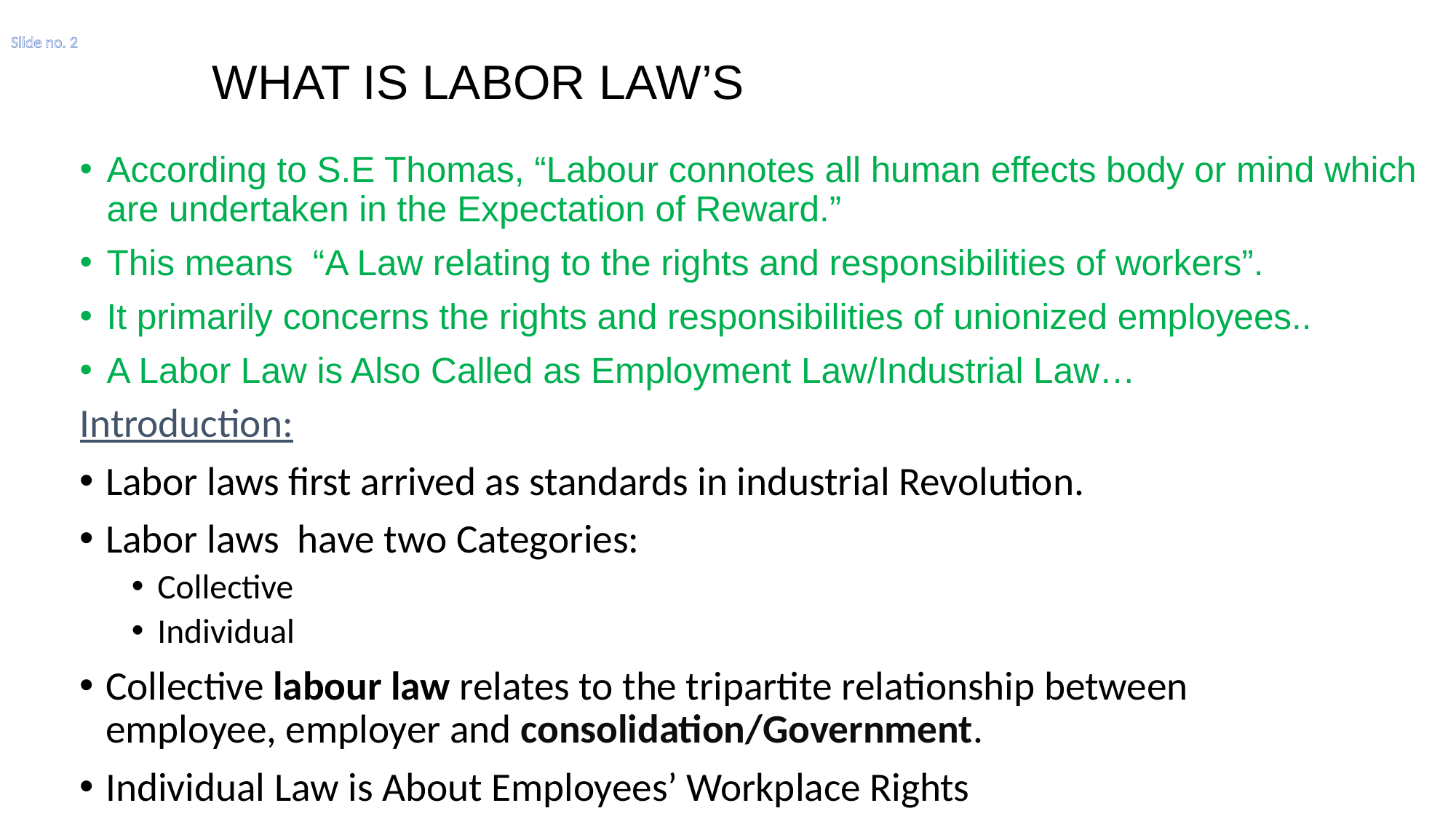

# Slide no. 2 WHAT IS LABOR LAW’S
According to S.E Thomas, “Labour connotes all human effects body or mind which are undertaken in the Expectation of Reward.”
This means  “A Law relating to the rights and responsibilities of workers”.
It primarily concerns the rights and responsibilities of unionized employees..
A Labor Law is Also Called as Employment Law/Industrial Law…

Introduction:
Labor laws first arrived as standards in industrial Revolution.
Labor laws  have two Categories:
Collective
Individual
Collective labour law relates to the tripartite relationship between employee, employer and consolidation/Government.
Individual Law is About Employees’ Workplace Rights